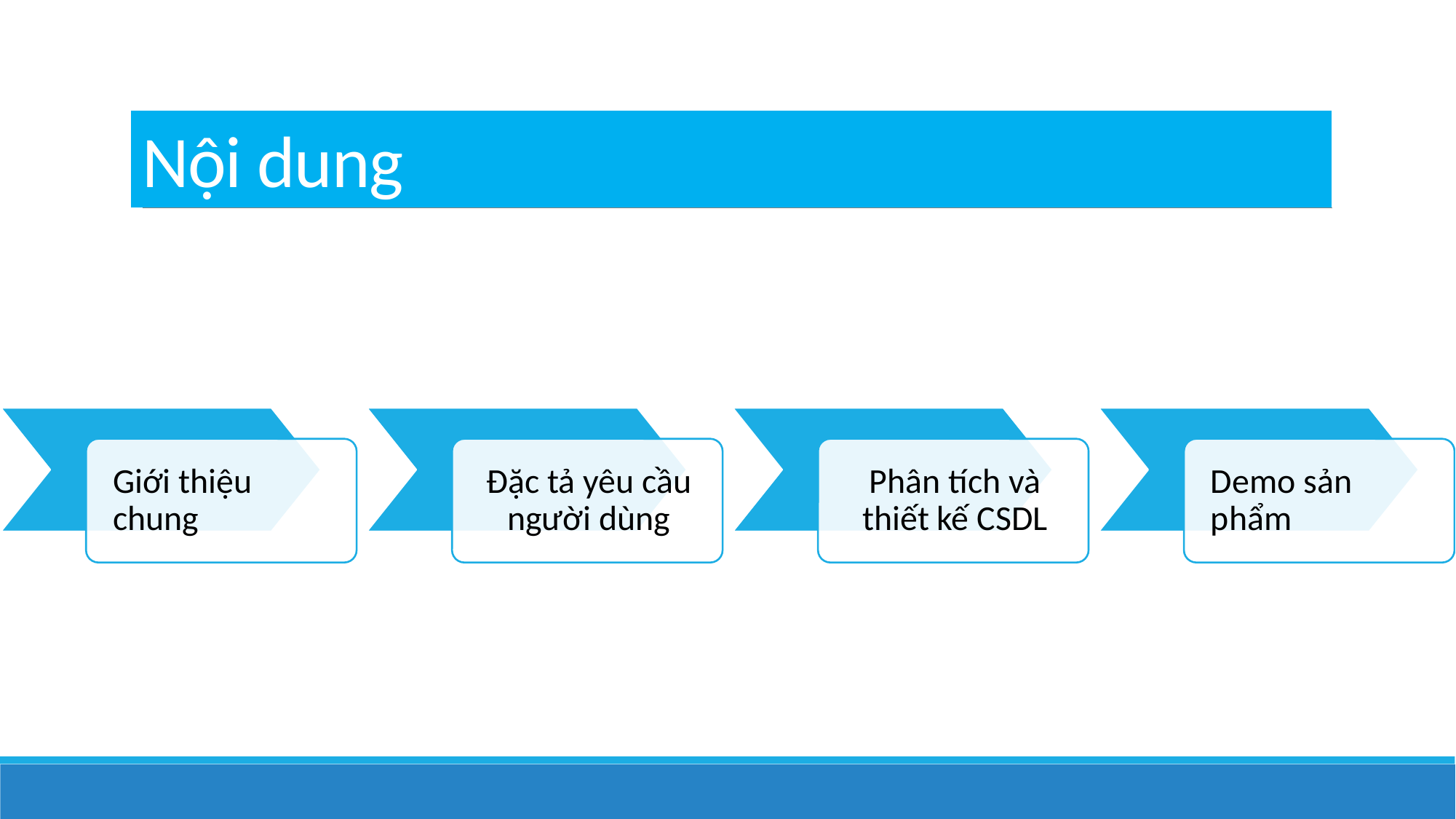

# Nội dung
Giới thiệu chung
Đặc tả yêu cầu người dùng
Phân tích và thiết kế CSDL
Demo sản phẩm